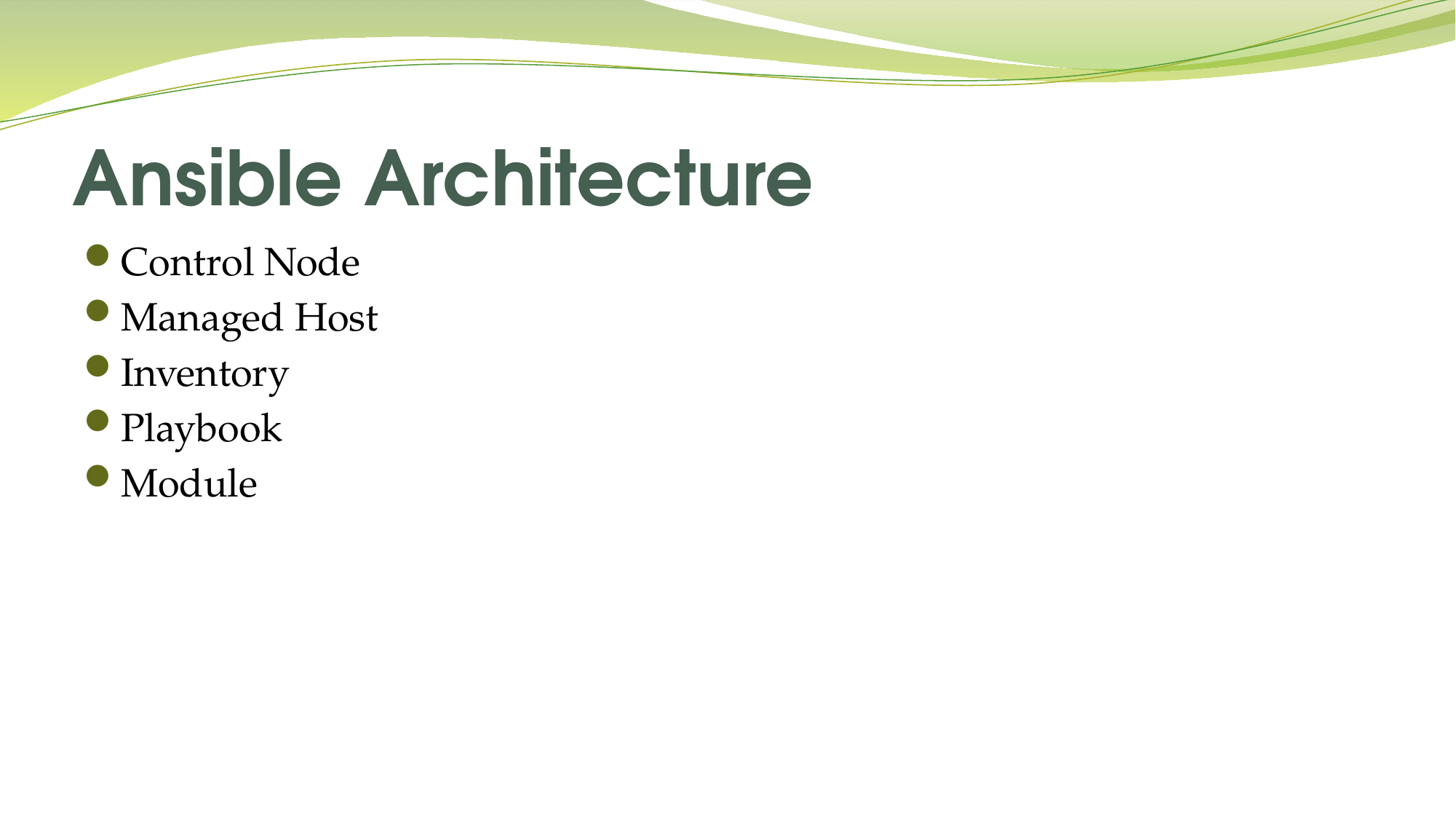

# Ansible Architecture
Control Node
Managed Host
Inventory
Playbook
Module